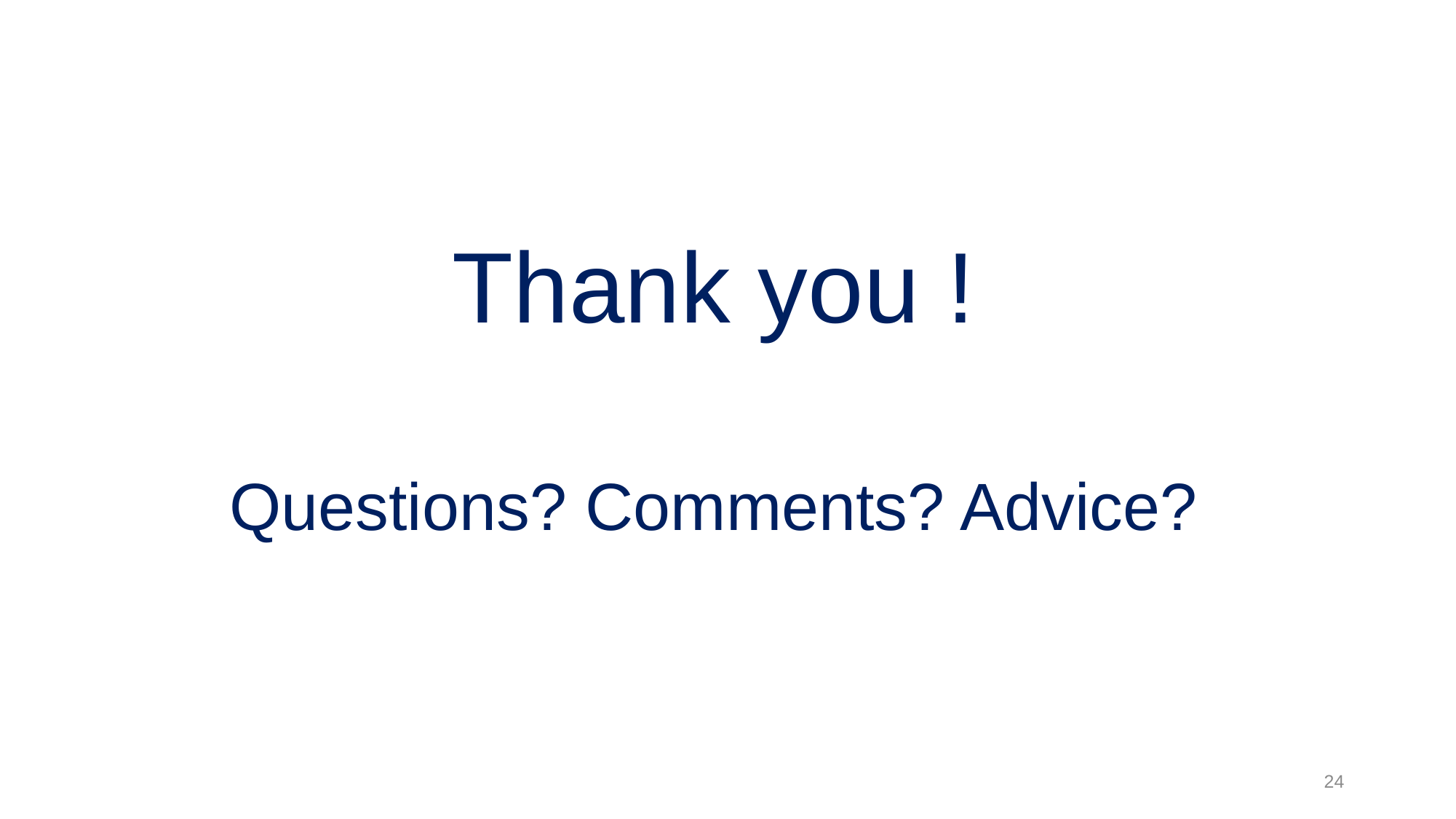

Thank you !

Questions? Comments? Advice?

24